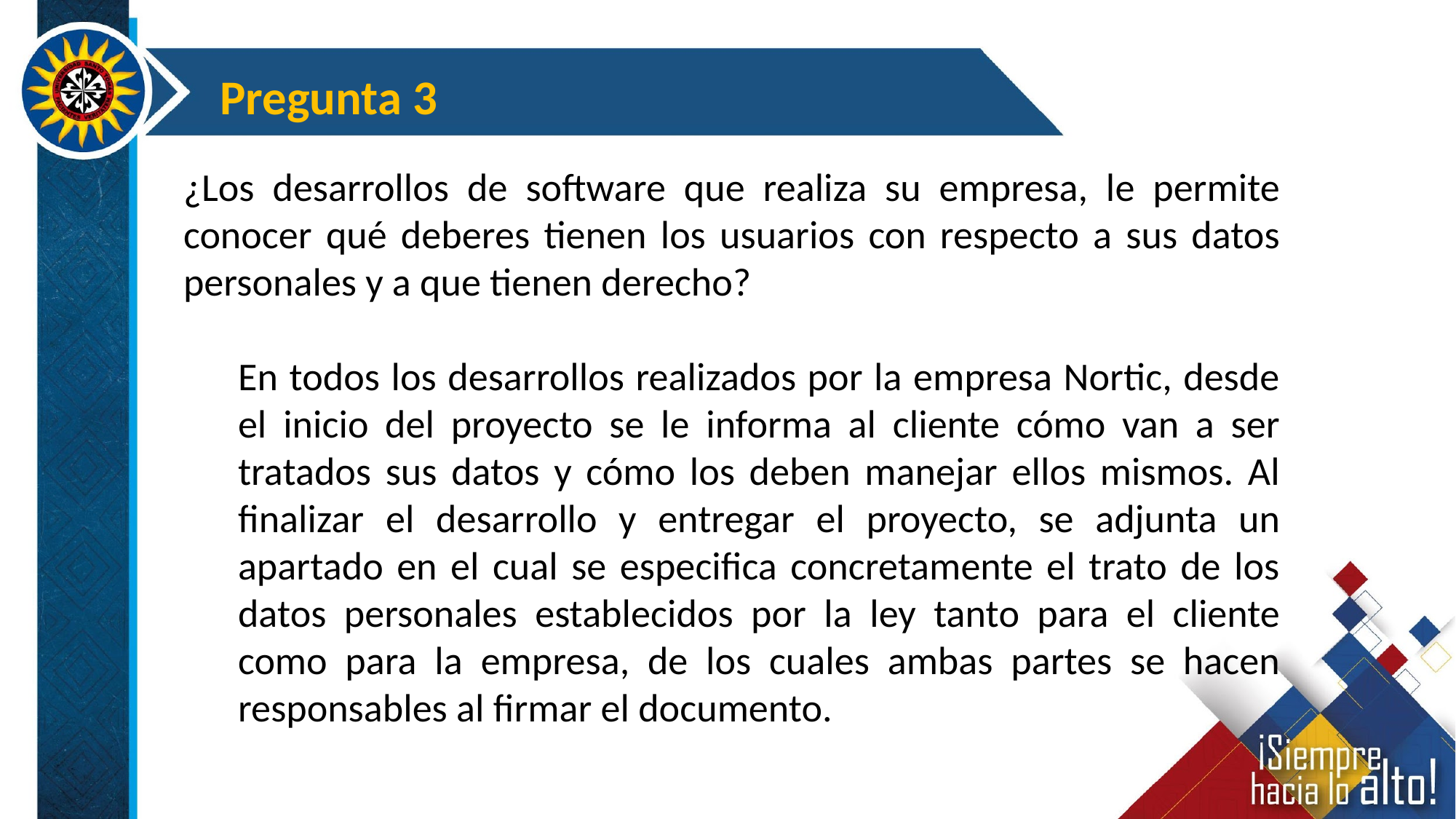

Pregunta 3

¿Los desarrollos de software que realiza su empresa, le permite conocer qué deberes tienen los usuarios con respecto a sus datos personales y a que tienen derecho?

En todos los desarrollos realizados por la empresa Nortic, desde el inicio del proyecto se le informa al cliente cómo van a ser tratados sus datos y cómo los deben manejar ellos mismos. Al finalizar el desarrollo y entregar el proyecto, se adjunta un apartado en el cual se especifica concretamente el trato de los datos personales establecidos por la ley tanto para el cliente como para la empresa, de los cuales ambas partes se hacen responsables al firmar el documento.